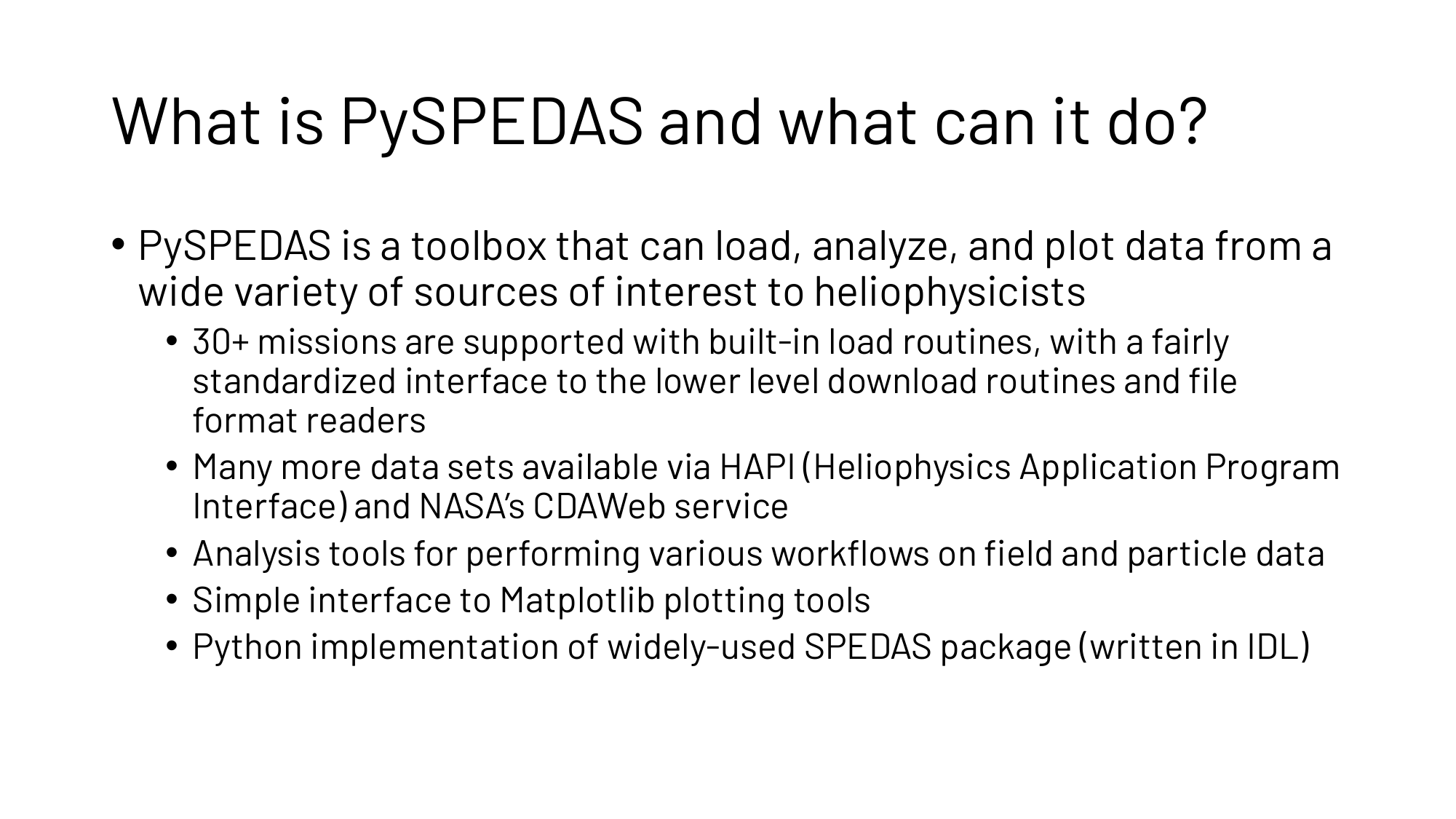

# What is PySPEDAS and what can it do?
PySPEDAS is a toolbox that can load, analyze, and plot data from a wide variety of sources of interest to heliophysicists
30+ missions are supported with built-in load routines, with a fairly standardized interface to the lower level download routines and file format readers
Many more data sets available via HAPI (Heliophysics Application Program Interface) and NASA’s CDAWeb service
Analysis tools for performing various workflows on field and particle data
Simple interface to Matplotlib plotting tools
Python implementation of widely-used SPEDAS package (written in IDL)